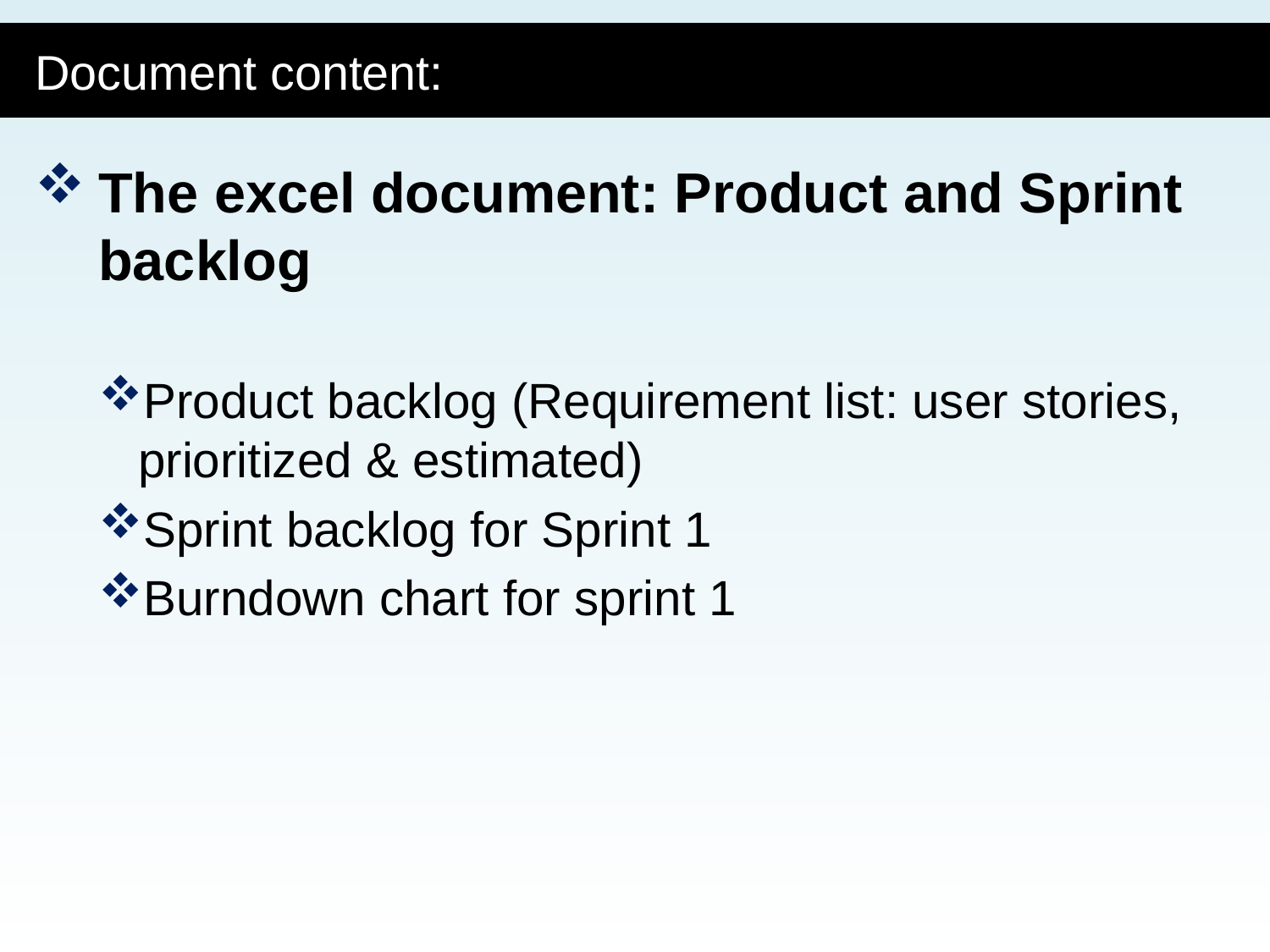

# Document content:
The excel document: Product and Sprint backlog
Product backlog (Requirement list: user stories, prioritized & estimated)
Sprint backlog for Sprint 1
Burndown chart for sprint 1